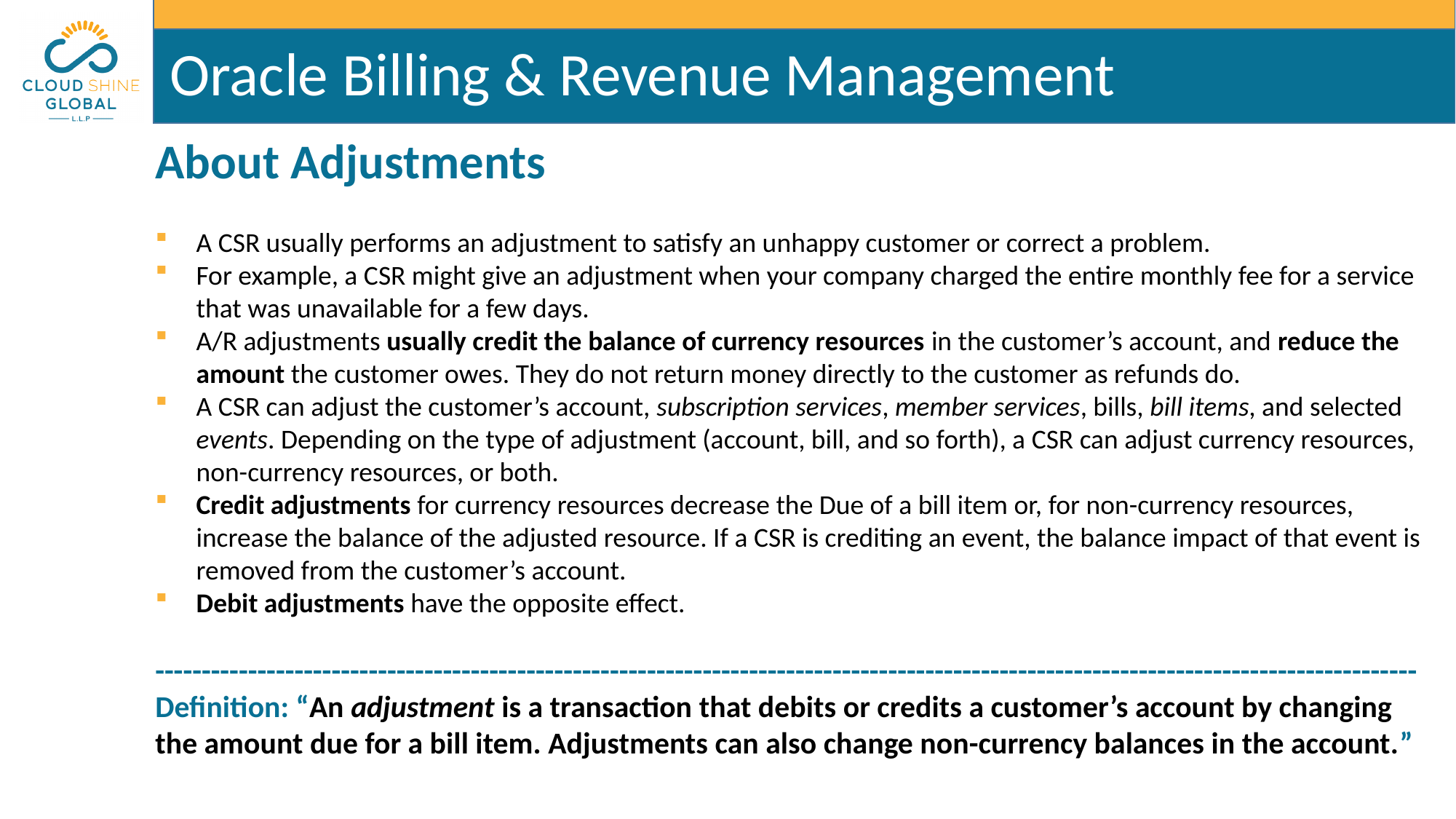

About Adjustments

A CSR usually performs an adjustment to satisfy an unhappy customer or correct a problem.
For example, a CSR might give an adjustment when your company charged the entire monthly fee for a service that was unavailable for a few days.
A/R adjustments usually credit the balance of currency resources in the customer’s account, and reduce the amount the customer owes. They do not return money directly to the customer as refunds do.
A CSR can adjust the customer’s account, subscription services, member services, bills, bill items, and selected events. Depending on the type of adjustment (account, bill, and so forth), a CSR can adjust currency resources, non-currency resources, or both.
Credit adjustments for currency resources decrease the Due of a bill item or, for non-currency resources, increase the balance of the adjusted resource. If a CSR is crediting an event, the balance impact of that event is removed from the customer’s account.
Debit adjustments have the opposite effect.

----------------------------------------------------------------------------------------------------------------------------------------
Definition: “An adjustment is a transaction that debits or credits a customer’s account by changing the amount due for a bill item. Adjustments can also change non-currency balances in the account.”